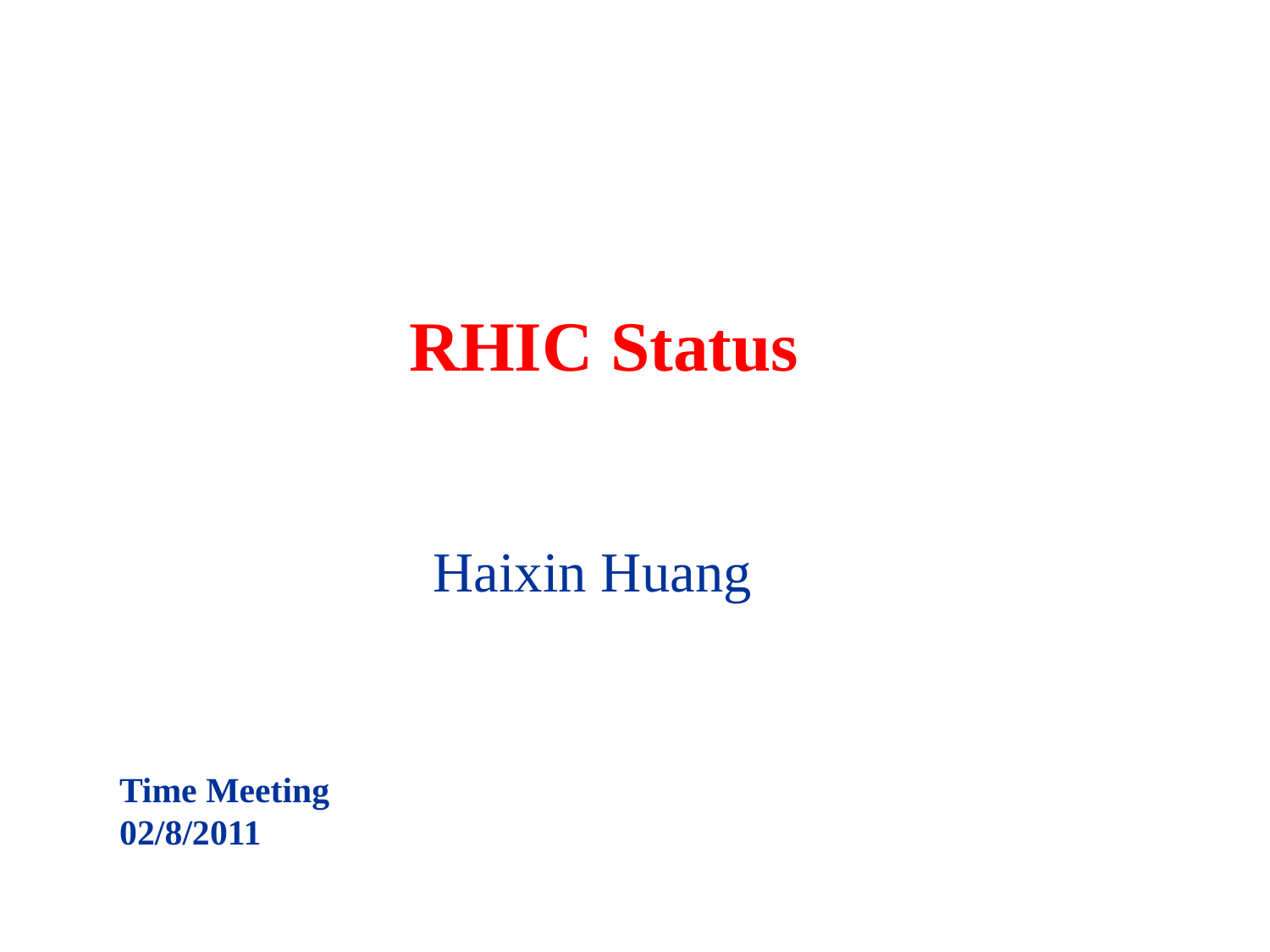

# RHIC Status
Haixin Huang
Time Meeting
02/8/2011